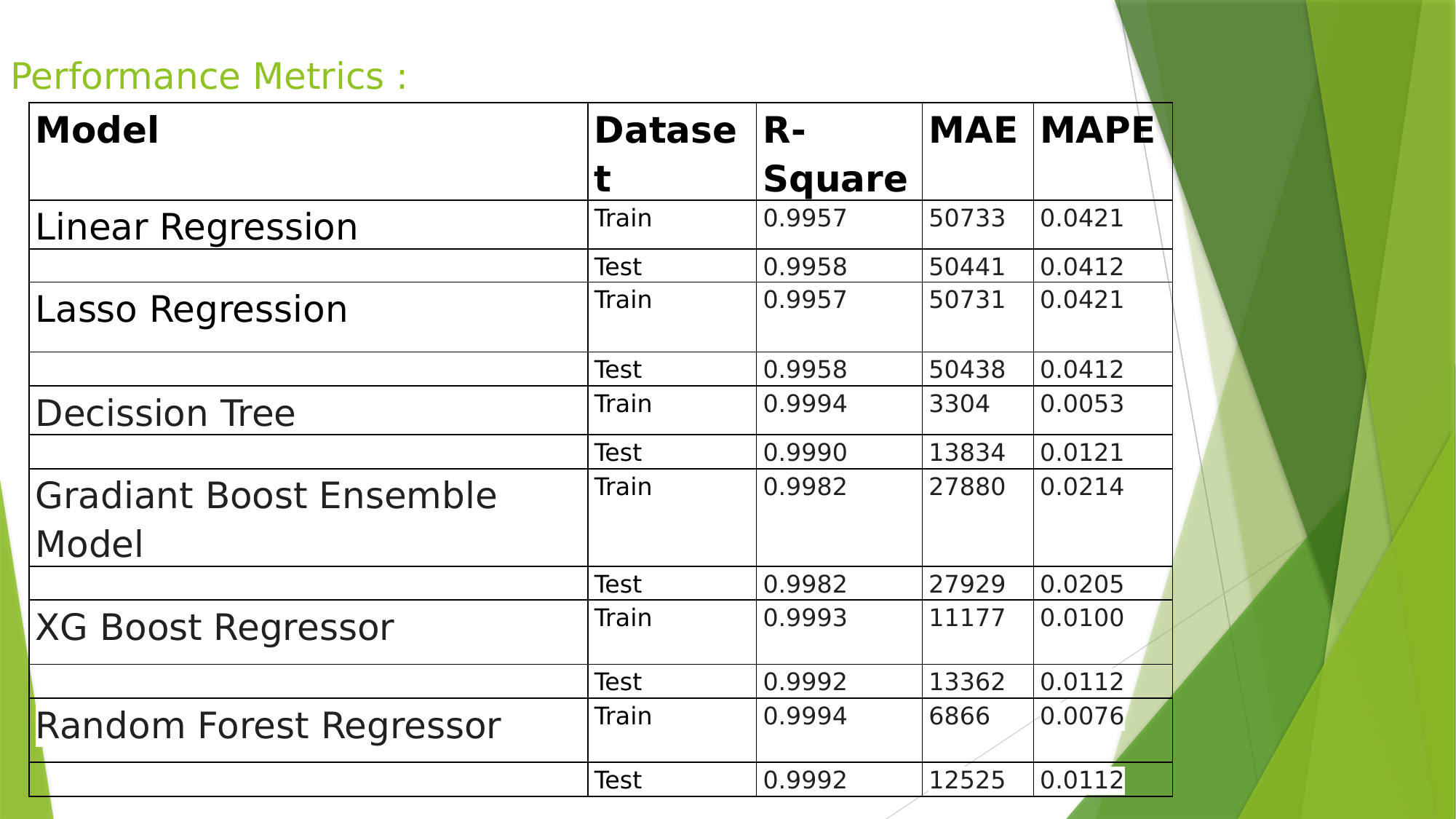

Performance Metrics :
| Model | Dataset | R-Square | MAE | MAPE |
| --- | --- | --- | --- | --- |
| Linear Regression | Train | 0.9957 | 50733 | 0.0421 |
|  | Test | 0.9958 | 50441 | 0.0412 |
| Lasso Regression | Train | 0.9957 | 50731 | 0.0421 |
|  | Test | 0.9958 | 50438 | 0.0412 |
| Decission Tree | Train | 0.9994 | 3304 | 0.0053 |
|  | Test | 0.9990 | 13834 | 0.0121 |
| Gradiant Boost Ensemble Model | Train | 0.9982 | 27880 | 0.0214 |
|  | Test | 0.9982 | 27929 | 0.0205 |
| XG Boost Regressor | Train | 0.9993 | 11177 | 0.0100 |
|  | Test | 0.9992 | 13362 | 0.0112 |
| Random Forest Regressor | Train | 0.9994 | 6866 | 0.0076 |
|  | Test | 0.9992 | 12525 | 0.0112 |